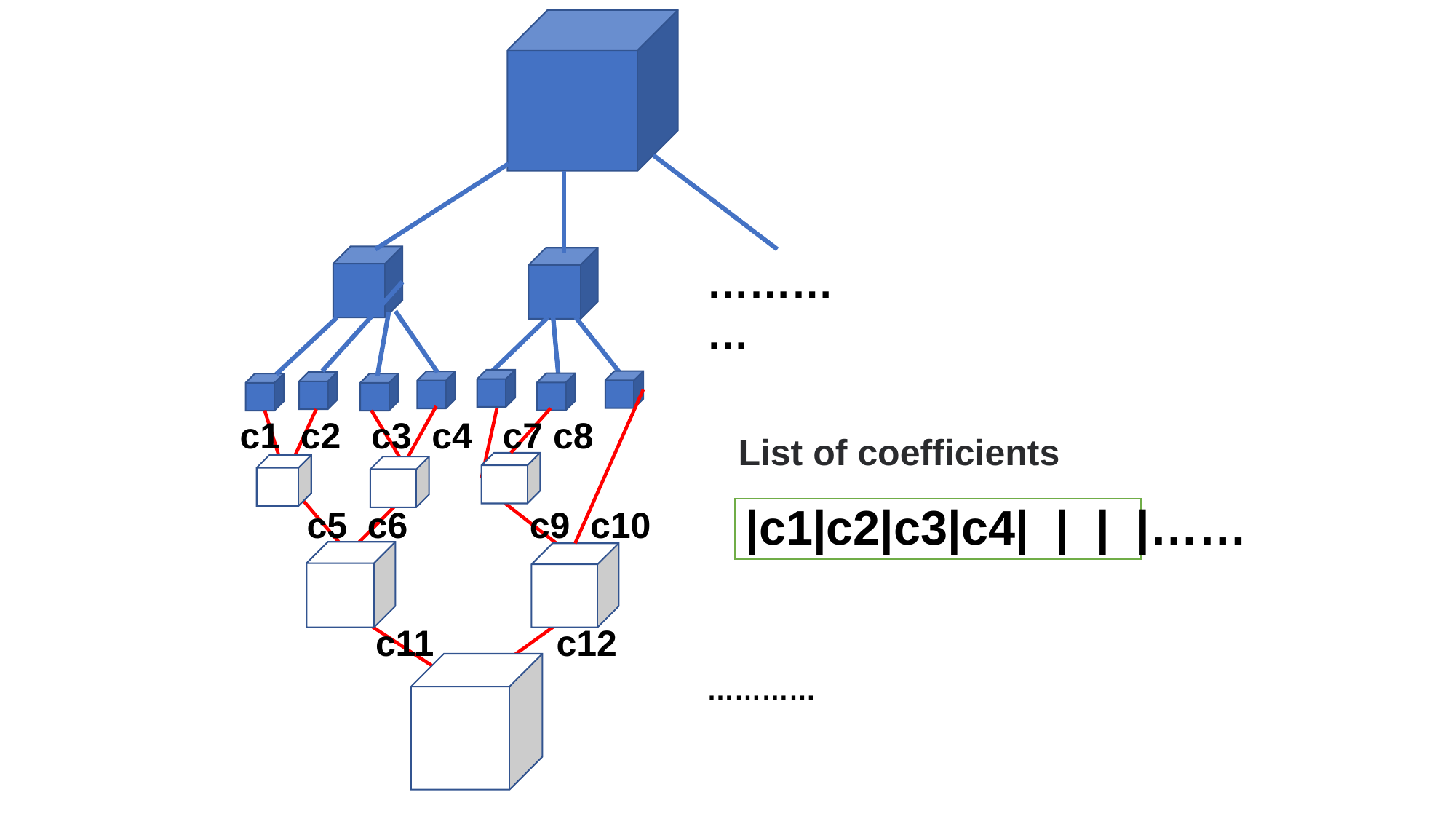

…………

       c1  c2   c3  c4   c7 c8
List of coefficients

|c1|c2|c3|c4|  |  |  |……
    c5  c6            c9  c10

       c11                c12

…………